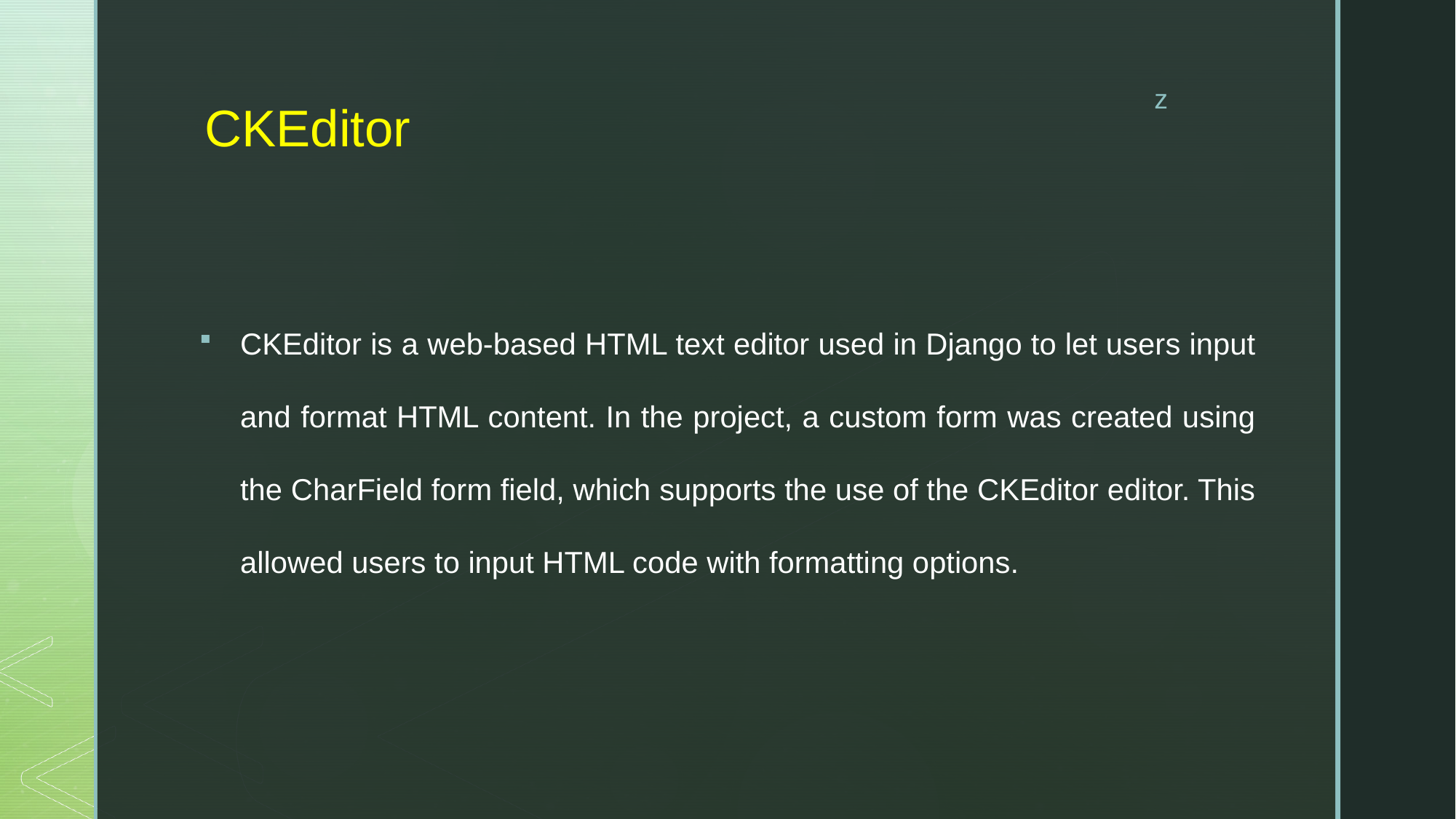

# CKEditor
CKEditor is a web-based HTML text editor used in Django to let users input and format HTML content. In the project, a custom form was created using the CharField form field, which supports the use of the CKEditor editor. This allowed users to input HTML code with formatting options.